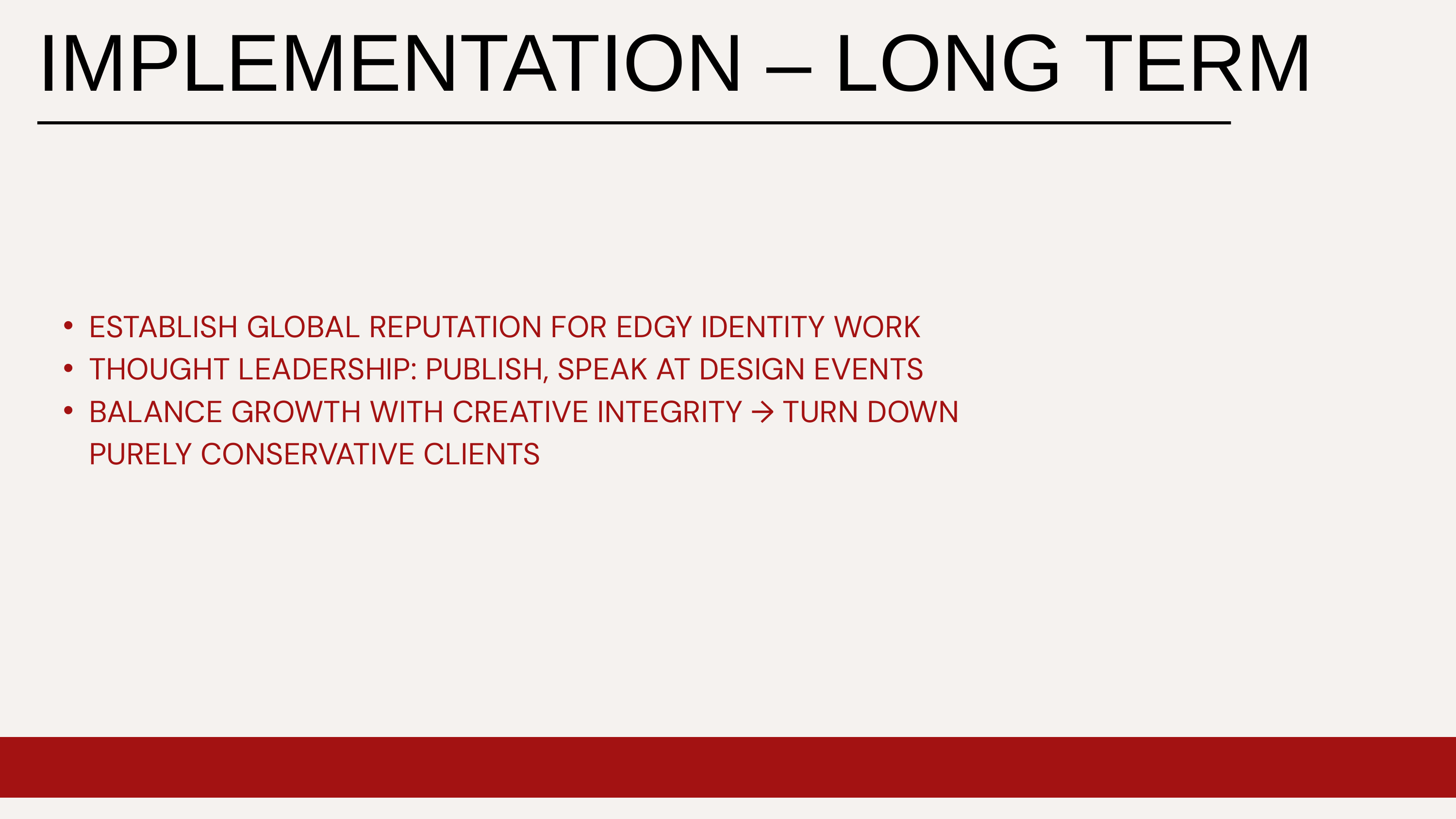

IMPLEMENTATION – LONG TERM

ESTABLISH GLOBAL REPUTATION FOR EDGY IDENTITY WORK
THOUGHT LEADERSHIP: PUBLISH, SPEAK AT DESIGN EVENTS
BALANCE GROWTH WITH CREATIVE INTEGRITY → TURN DOWN PURELY CONSERVATIVE CLIENTS